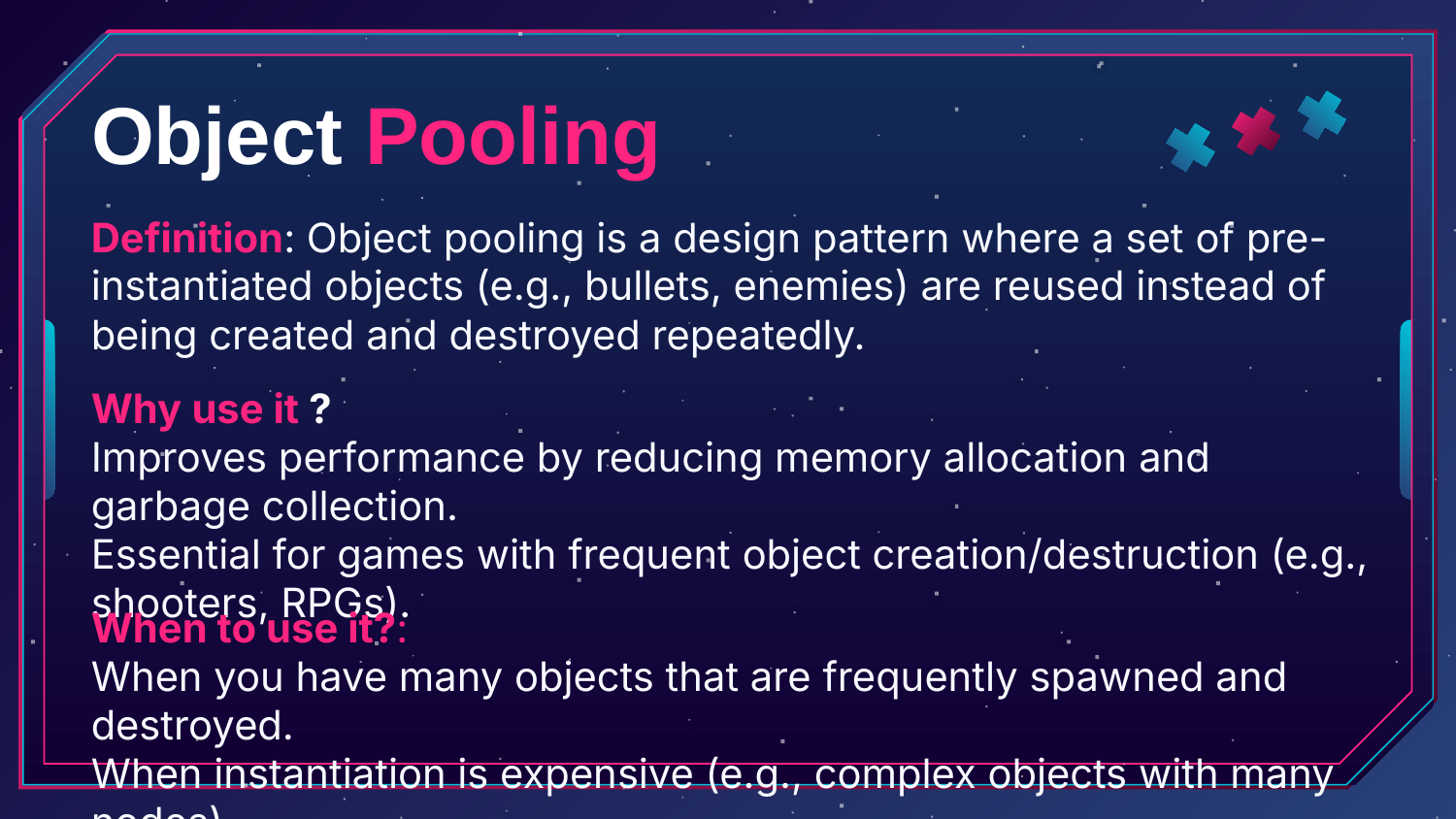

Object Pooling

Definition: Object pooling is a design pattern where a set of pre-instantiated objects (e.g., bullets, enemies) are reused instead of being created and destroyed repeatedly.
Why use it ?
Improves performance by reducing memory allocation and garbage collection.
Essential for games with frequent object creation/destruction (e.g., shooters, RPGs).
When to use it?:
When you have many objects that are frequently spawned and destroyed.
When instantiation is expensive (e.g., complex objects with many nodes).